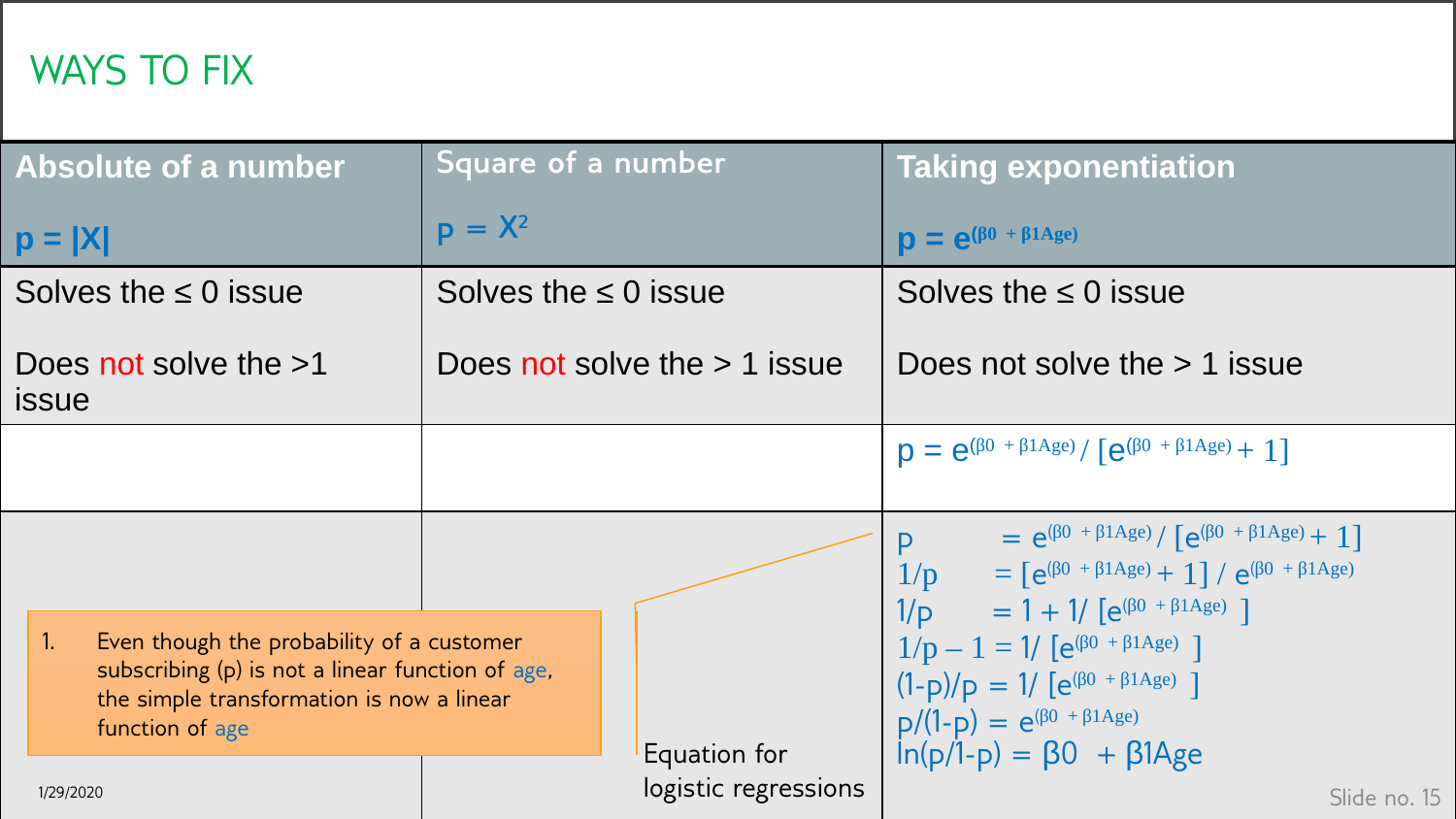

# WAYS TO FIX
| Absolute of a number p = |X| | Square of a number p = X2 | Taking exponentiation p = e(β0 + β1Age) |
| --- | --- | --- |
| Solves the ≤ 0 issue Does not solve the >1 issue | Solves the ≤ 0 issue Does not solve the > 1 issue | Solves the ≤ 0 issue Does not solve the > 1 issue |
|  |  | p = e(β0 + β1Age) / [e(β0 + β1Age) + 1] |
|  |  | p = e(β0 + β1Age) / [e(β0 + β1Age) + 1] 1/p = [e(β0 + β1Age) + 1] / e(β0 + β1Age) 1/p = 1 + 1/ [e(β0 + β1Age) ] 1/p – 1 = 1/ [e(β0 + β1Age) ] (1-p)/p = 1/ [e(β0 + β1Age) ] p/(1-p) = e(β0 + β1Age) ln(p/1-p) = β0 + β1Age |
Even though the probability of a customer subscribing (p) is not a linear function of age, the simple transformation is now a linear function of age
Equation for logistic regressions
1/29/2020
Slide no. 15